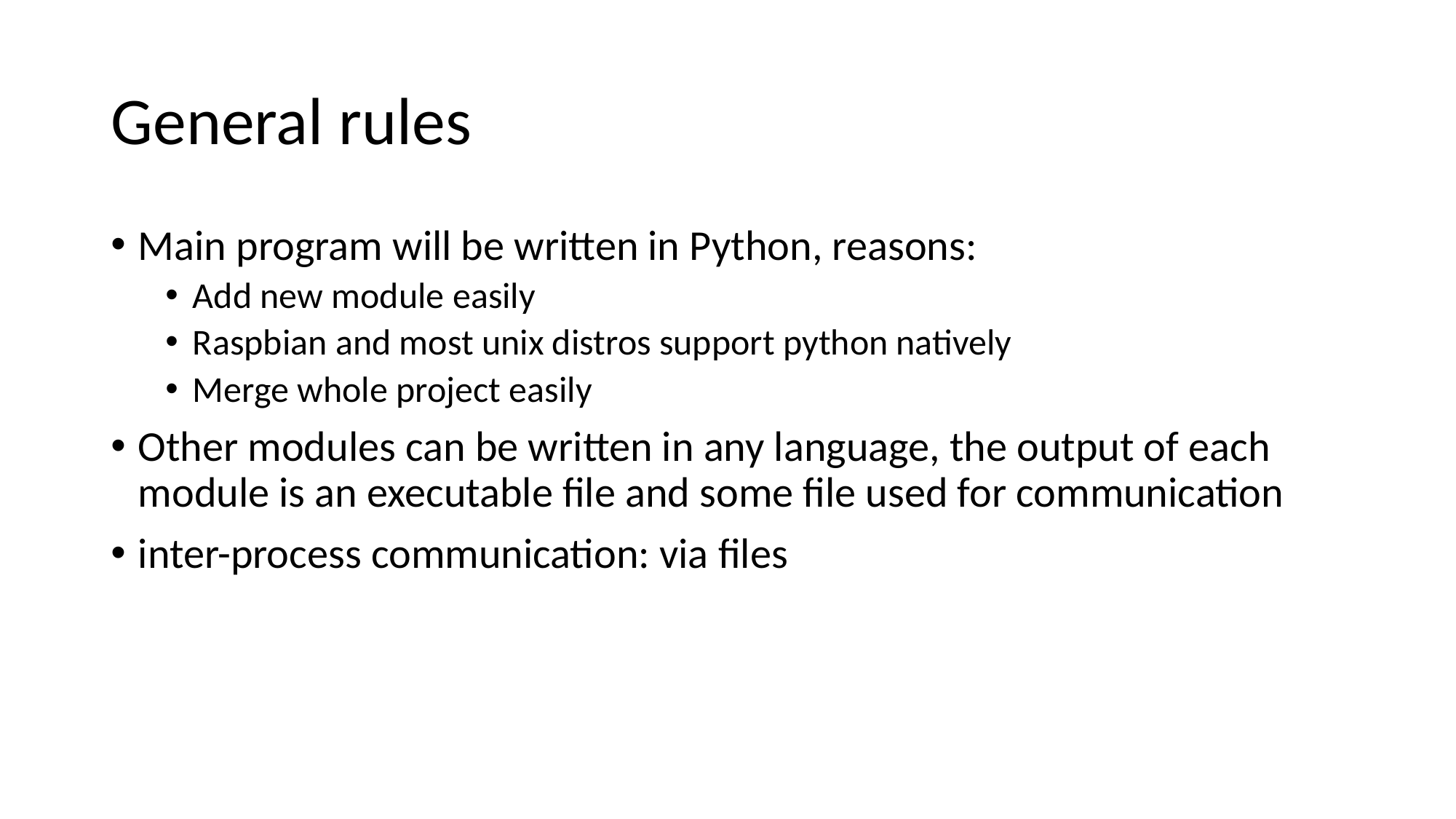

# General rules
Main program will be written in Python, reasons:
Add new module easily
Raspbian and most unix distros support python natively
Merge whole project easily
Other modules can be written in any language, the output of each module is an executable file and some file used for communication
inter-process communication: via files